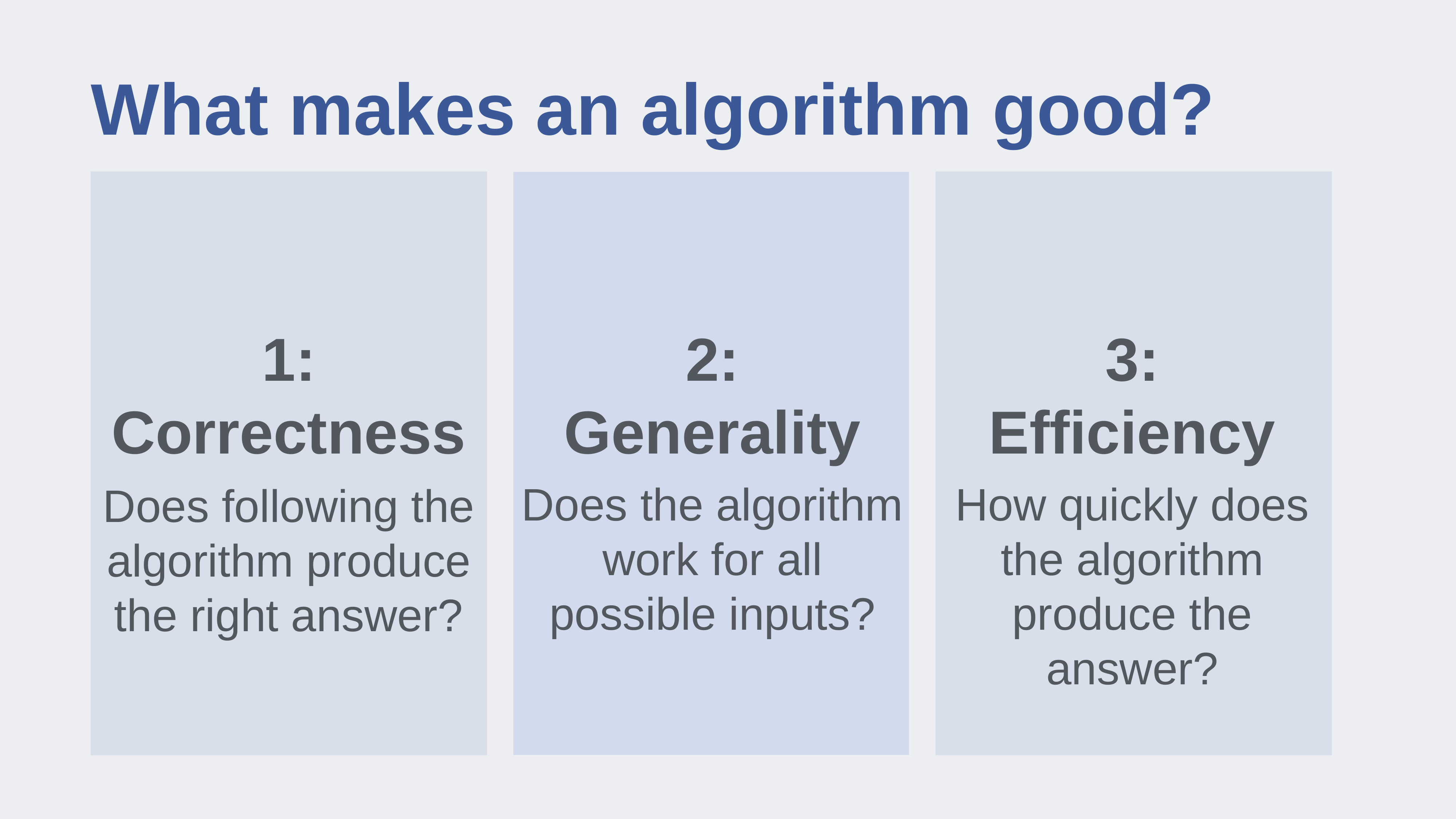

# What makes an algorithm good?

2:
Generality

Does the algorithm work for all possible inputs?

3:
Efficiency

How quickly does the algorithm produce the answer?

1:
Correctness

Does following the algorithm produce the right answer?